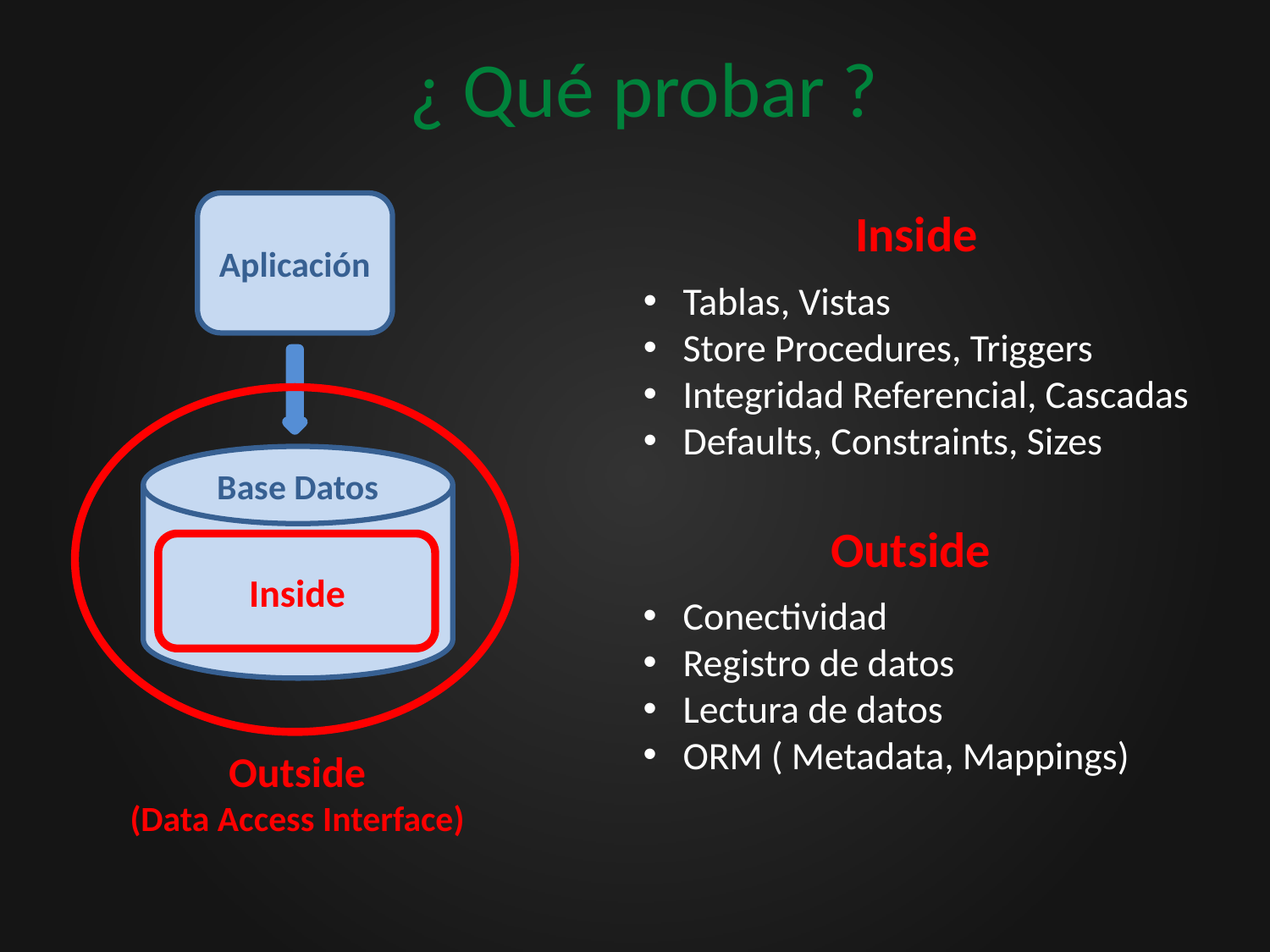

# ¿ Qué probar ?
Aplicación
Inside
Tablas, Vistas
Store Procedures, Triggers
Integridad Referencial, Cascadas
Defaults, Constraints, Sizes

Base Datos
Outside

Inside
Conectividad
Registro de datos
Lectura de datos
ORM ( Metadata, Mappings)
Outside
(Data Access Interface)